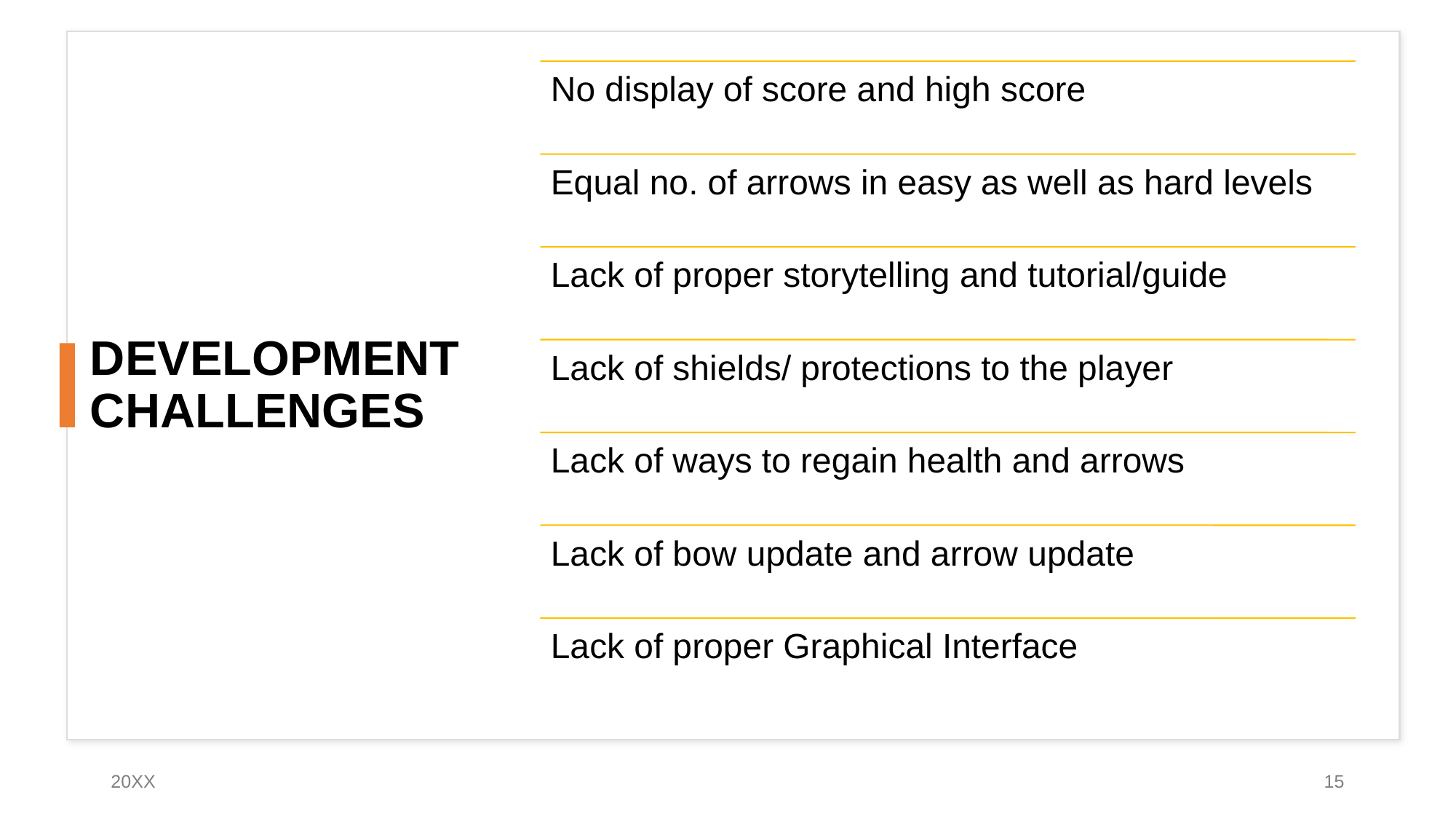

DEVELOPMENT CHALLENGES
No display of score and high score
Equal no. of arrows in easy as well as hard levels
Lack of proper storytelling and tutorial/guide
Lack of shields/ protections to the player
Lack of ways to regain health and arrows
Lack of bow update and arrow update
Lack of proper Graphical Interface

20XX
15